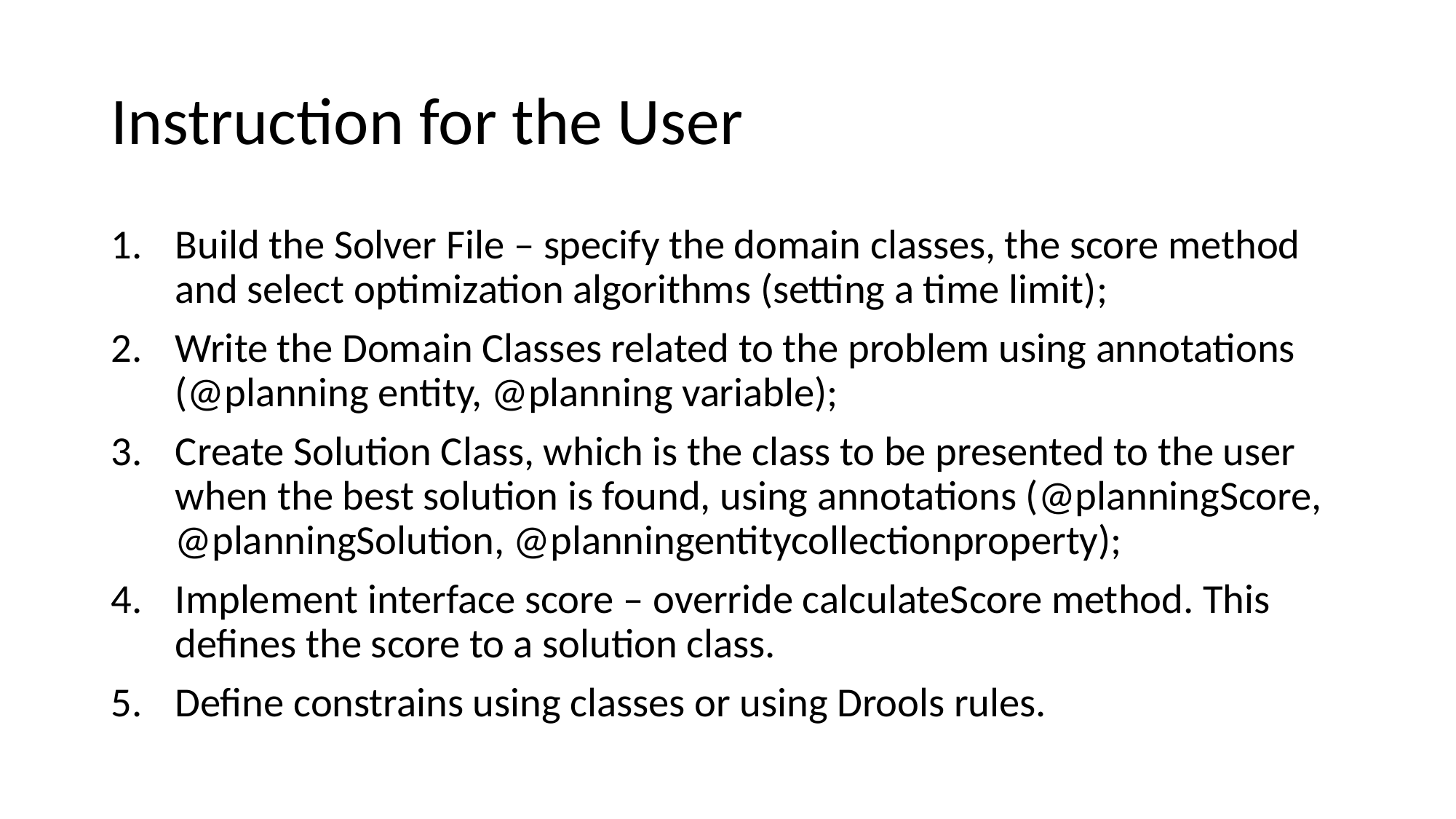

# Instruction for the User
Build the Solver File – specify the domain classes, the score method and select optimization algorithms (setting a time limit);
Write the Domain Classes related to the problem using annotations (@planning entity, @planning variable);
Create Solution Class, which is the class to be presented to the user when the best solution is found, using annotations (@planningScore, @planningSolution, @planningentitycollectionproperty);
Implement interface score – override calculateScore method. This defines the score to a solution class.
Define constrains using classes or using Drools rules.